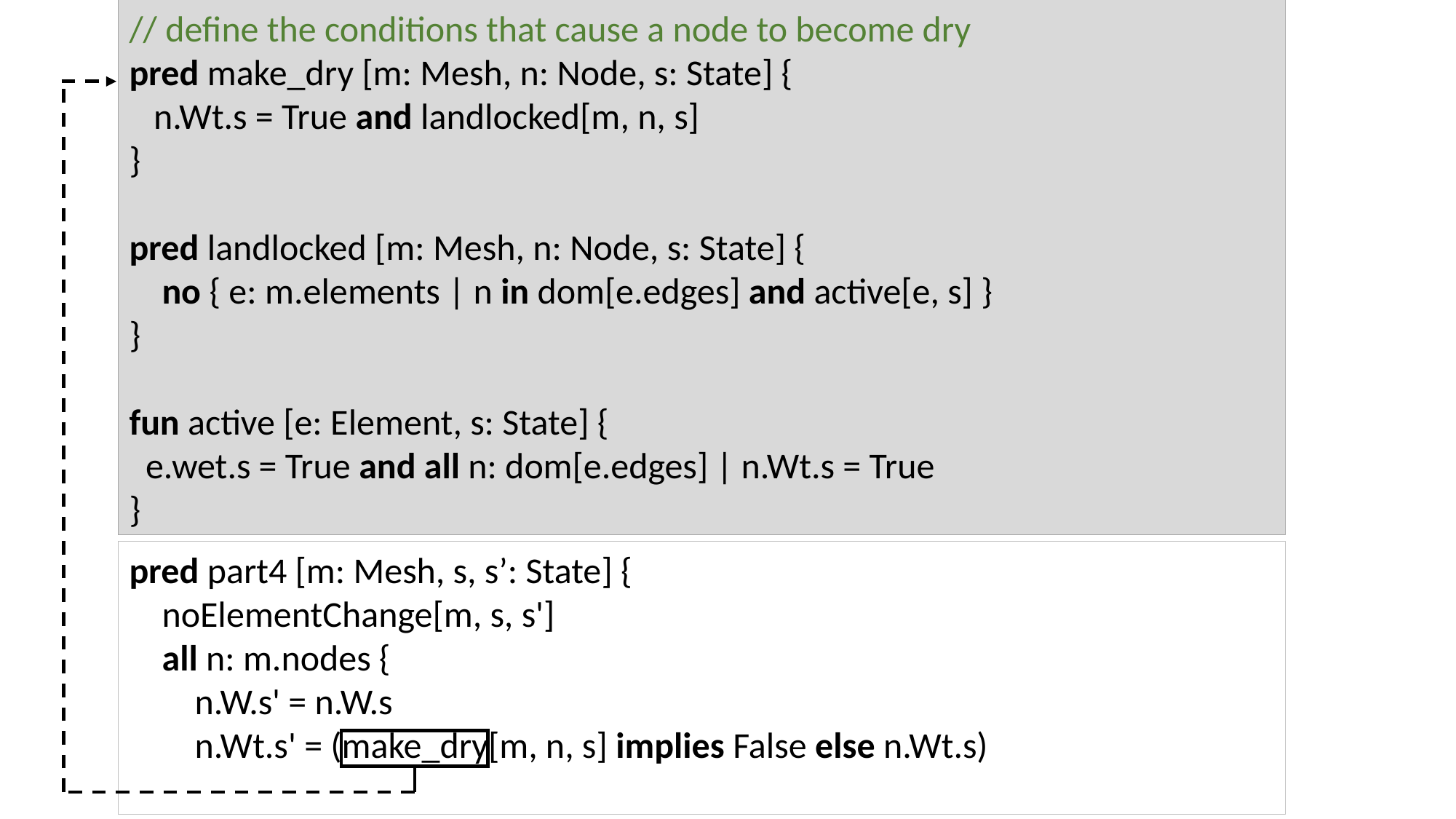

// define the conditions that cause a node to become dry
pred make_dry [m: Mesh, n: Node, s: State] {
   n.Wt.s = True and landlocked[m, n, s]
}

pred landlocked [m: Mesh, n: Node, s: State] {
    no { e: m.elements | n in dom[e.edges] and active[e, s] }
}

fun active [e: Element, s: State] {
  e.wet.s = True and all n: dom[e.edges] | n.Wt.s = True
}
pred part4 [m: Mesh, s, s’: State] {
    noElementChange[m, s, s']
    all n: m.nodes {
        n.W.s' = n.W.s
        n.Wt.s' = (make_dry[m, n, s] implies False else n.Wt.s)